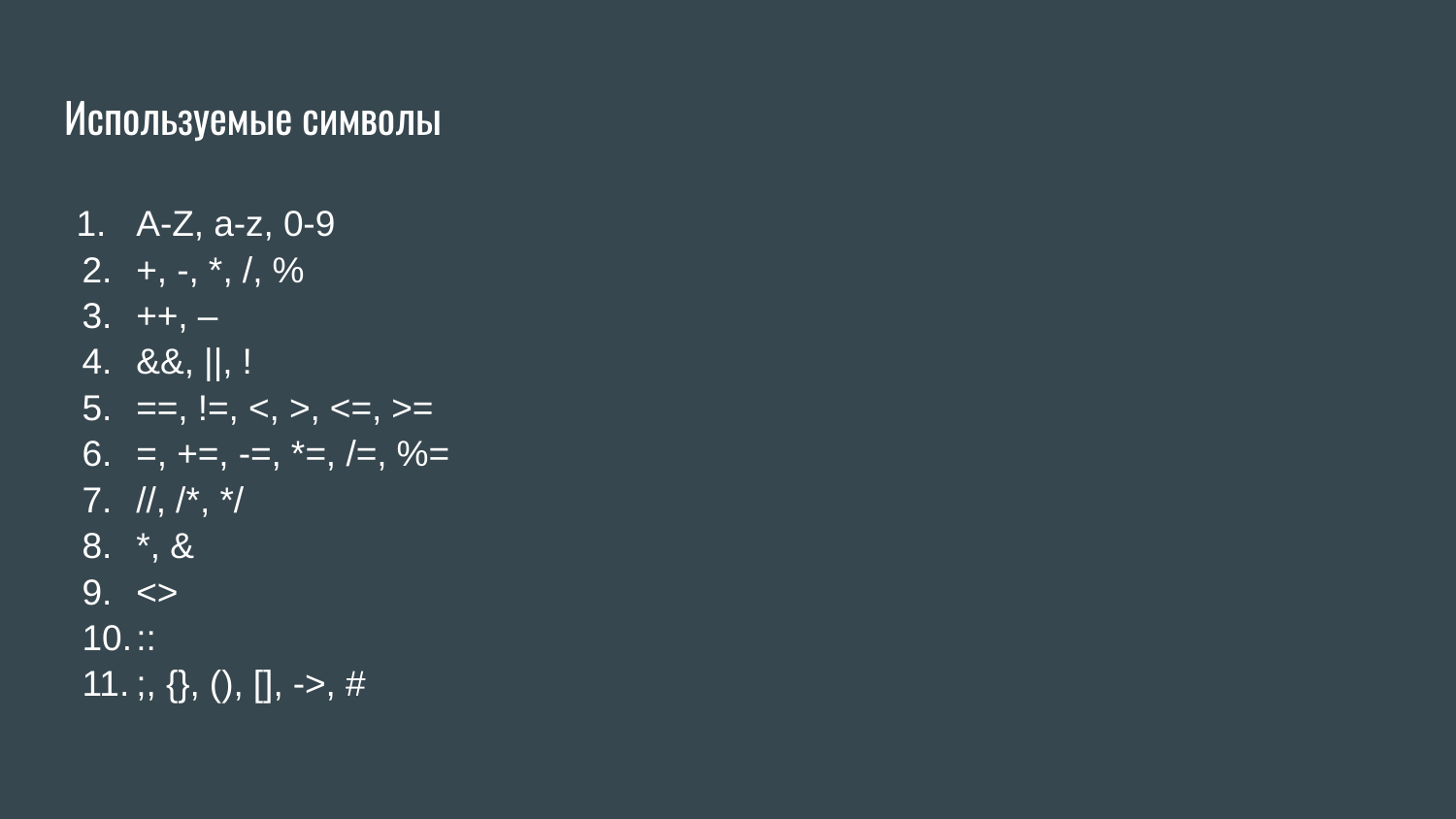

# Используемые символы
A-Z, a-z, 0-9
+, -, *, /, %
++, –
&&, ||, !
==, !=, <, >, <=, >=
=, +=, -=, *=, /=, %=
//, /*, */
*, &
<>
::
;, {}, (), [], ->, #